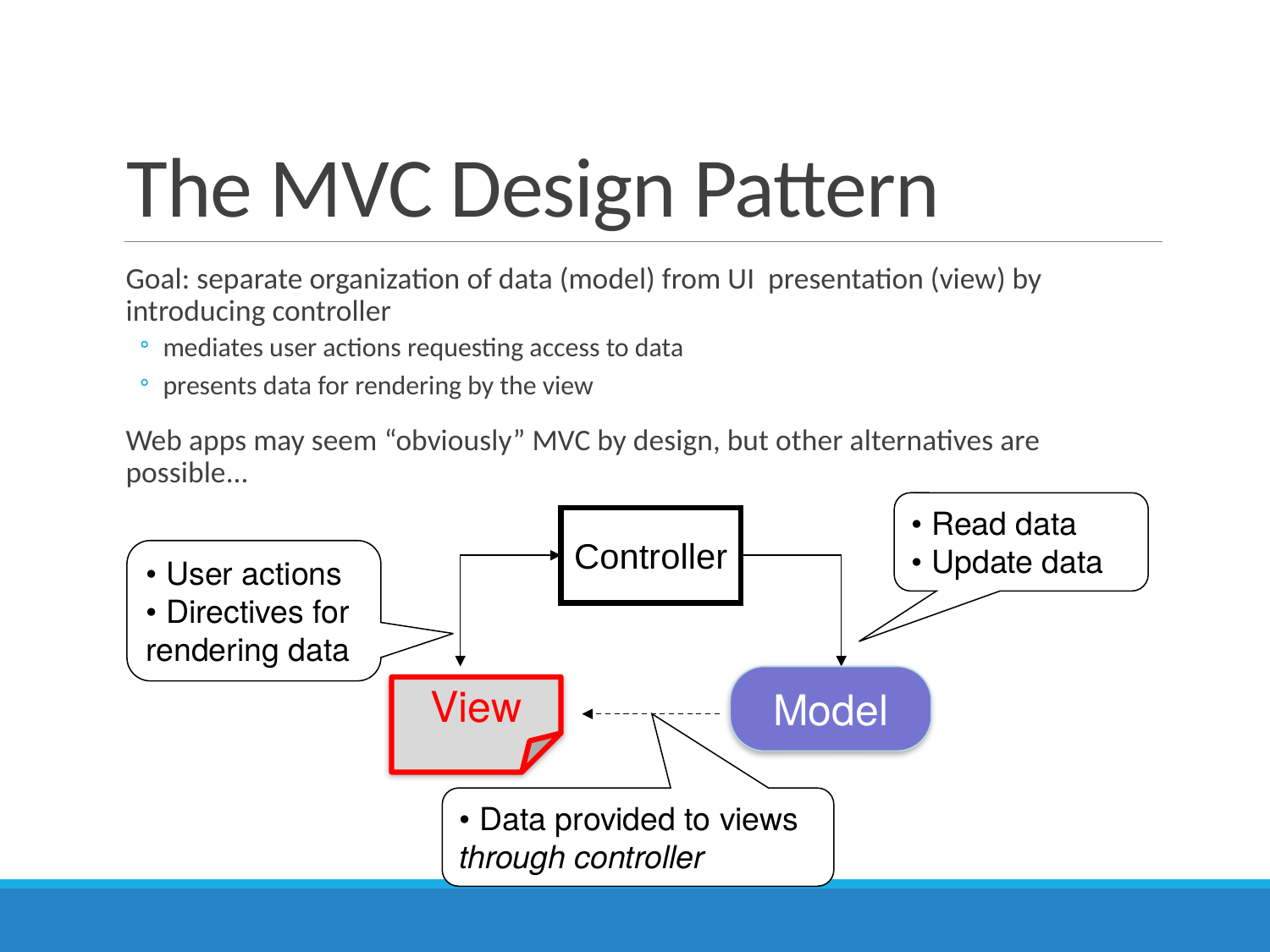

# The MVC Design Pattern
Goal: separate organization of data (model) from UI  presentation (view) by introducing controller
mediates user actions requesting access to data
presents data for rendering by the view
Web apps may seem “obviously” MVC by design, but other alternatives are possible...
• Read data
• Update data
• User actions
• Directives for rendering data
• Data provided to views through controller
Controller
Model
View